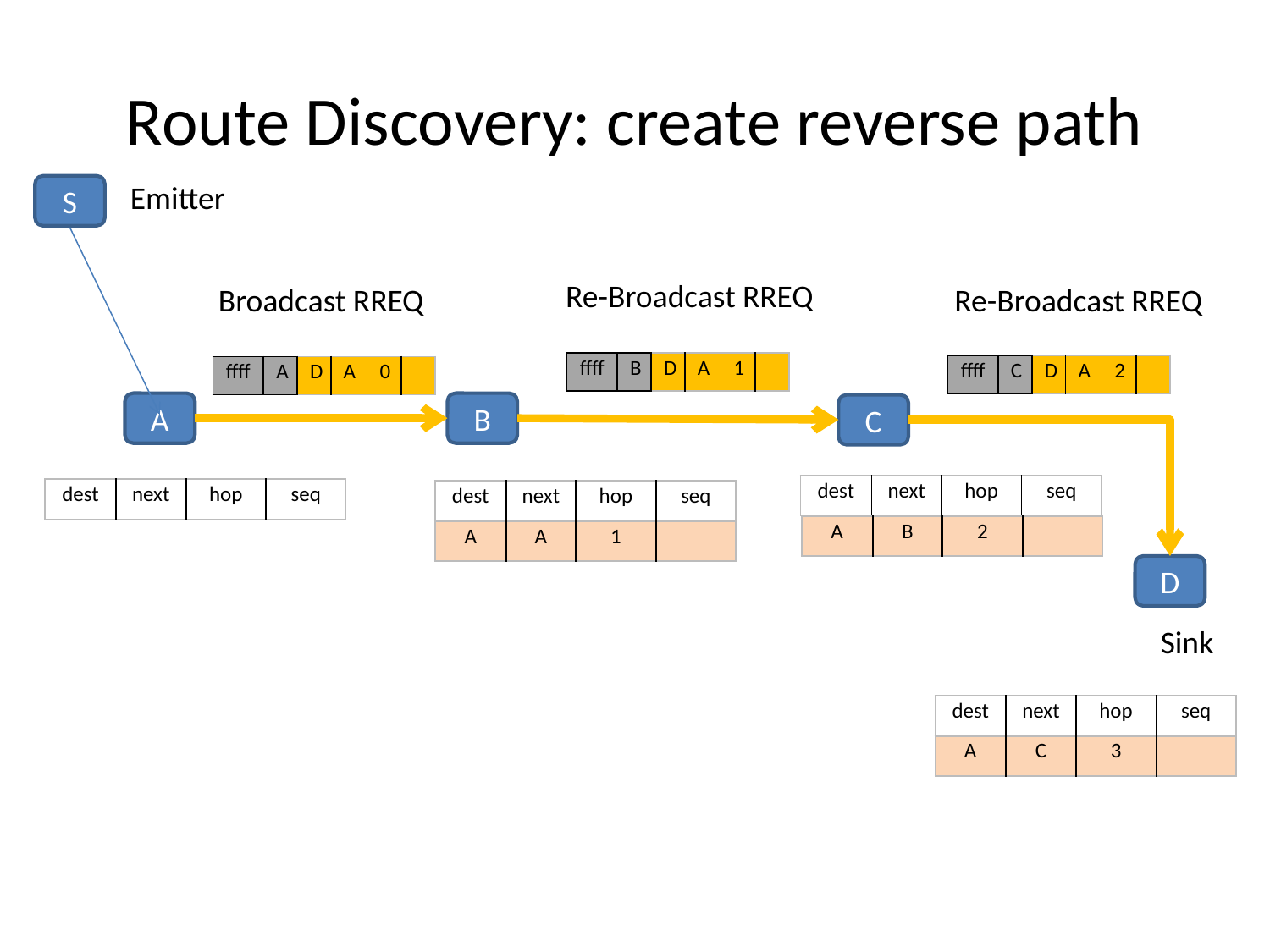

# Route Discovery: create reverse path
Emitter
S
Re-Broadcast RREQ
Broadcast RREQ
Re-Broadcast RREQ
| ffff | B | D | A | 1 |  |
| --- | --- | --- | --- | --- | --- |
| ffff | C | D | A | 2 |  |
| --- | --- | --- | --- | --- | --- |
| ffff | A | D | A | 0 |  |
| --- | --- | --- | --- | --- | --- |
A
B
C
| dest | next | hop | seq |
| --- | --- | --- | --- |
| dest | next | hop | seq |
| --- | --- | --- | --- |
| dest | next | hop | seq |
| --- | --- | --- | --- |
A
B
| A | B | 2 |  |
| --- | --- | --- | --- |
| A | A | 1 |  |
| --- | --- | --- | --- |
D
Sink
| dest | next | hop | seq |
| --- | --- | --- | --- |
| A | C | 3 |  |
| --- | --- | --- | --- |